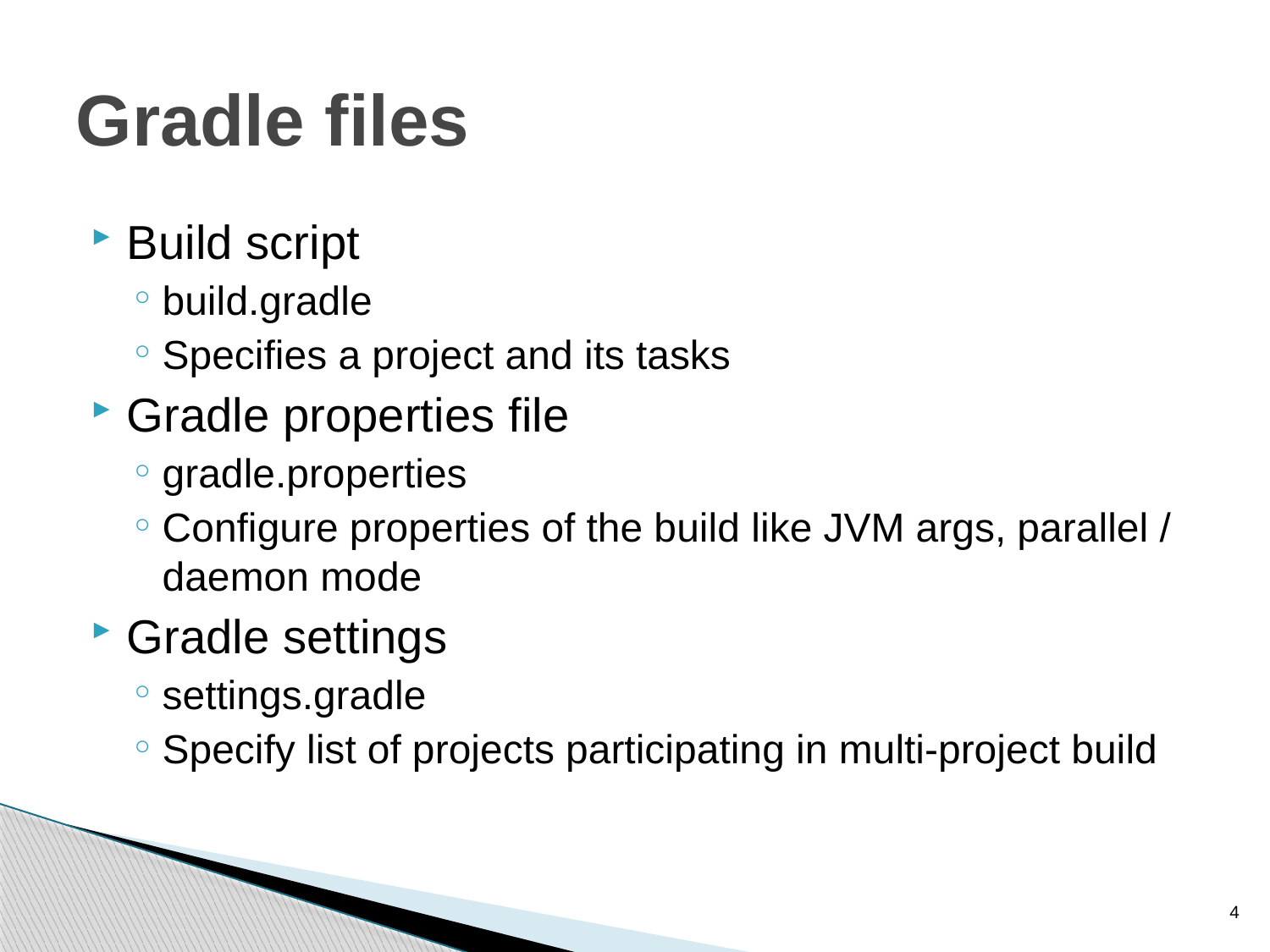

# Gradle files
Build script
build.gradle
Specifies a project and its tasks
Gradle properties file
gradle.properties
Configure properties of the build like JVM args, parallel / daemon mode
Gradle settings
settings.gradle
Specify list of projects participating in multi-project build
4